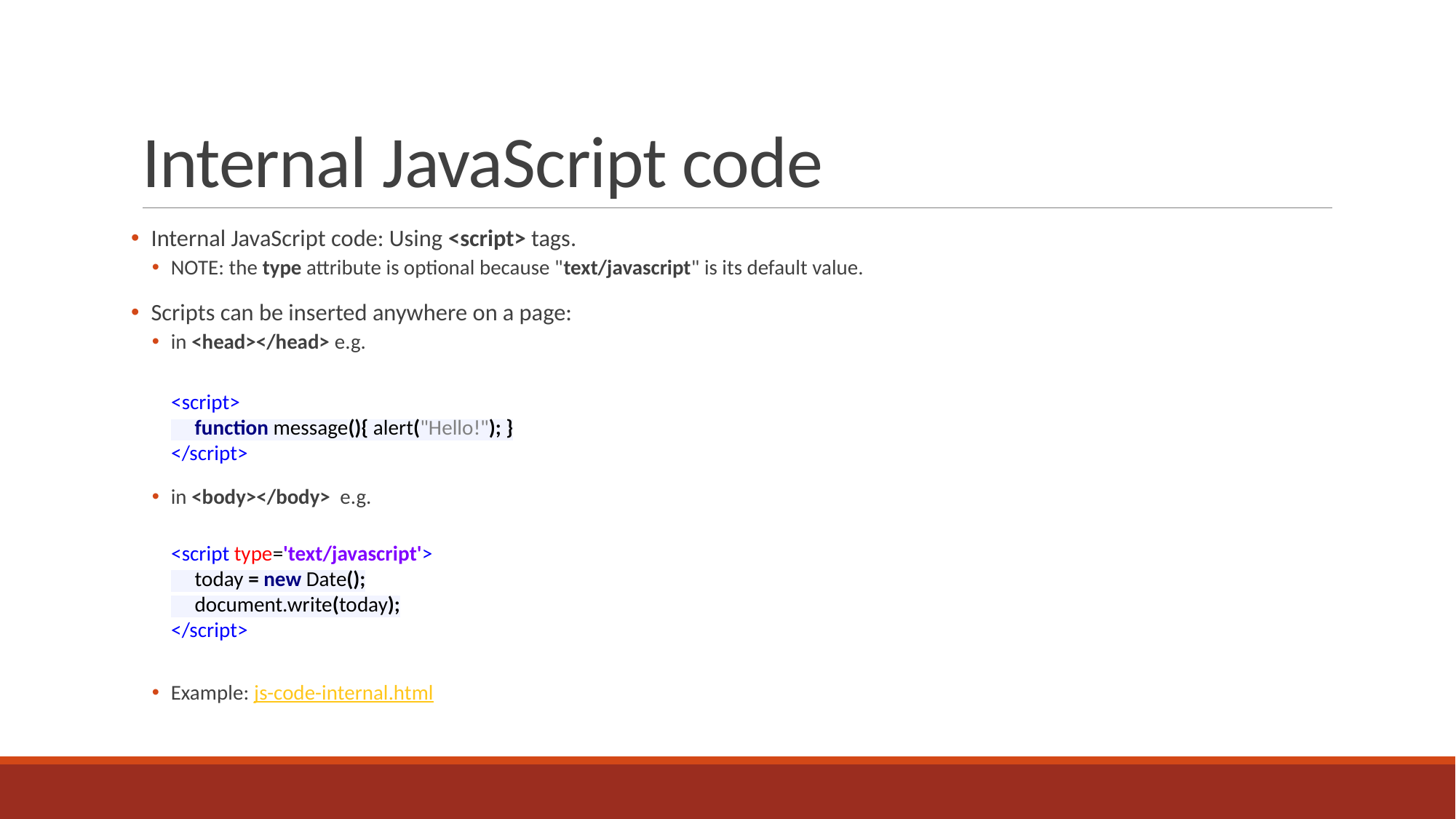

# Internal JavaScript code
  Internal JavaScript code: Using <script> tags.
NOTE: the type attribute is optional because "text/javascript" is its default value.
  Scripts can be inserted anywhere on a page:
in <head></head> e.g.

in <body></body>  e.g.

Example: js-code-internal.html

<script>
     function message(){ alert("Hello!"); }
</script>
<script type='text/javascript'>
     today = new Date();
     document.write(today);
</script>